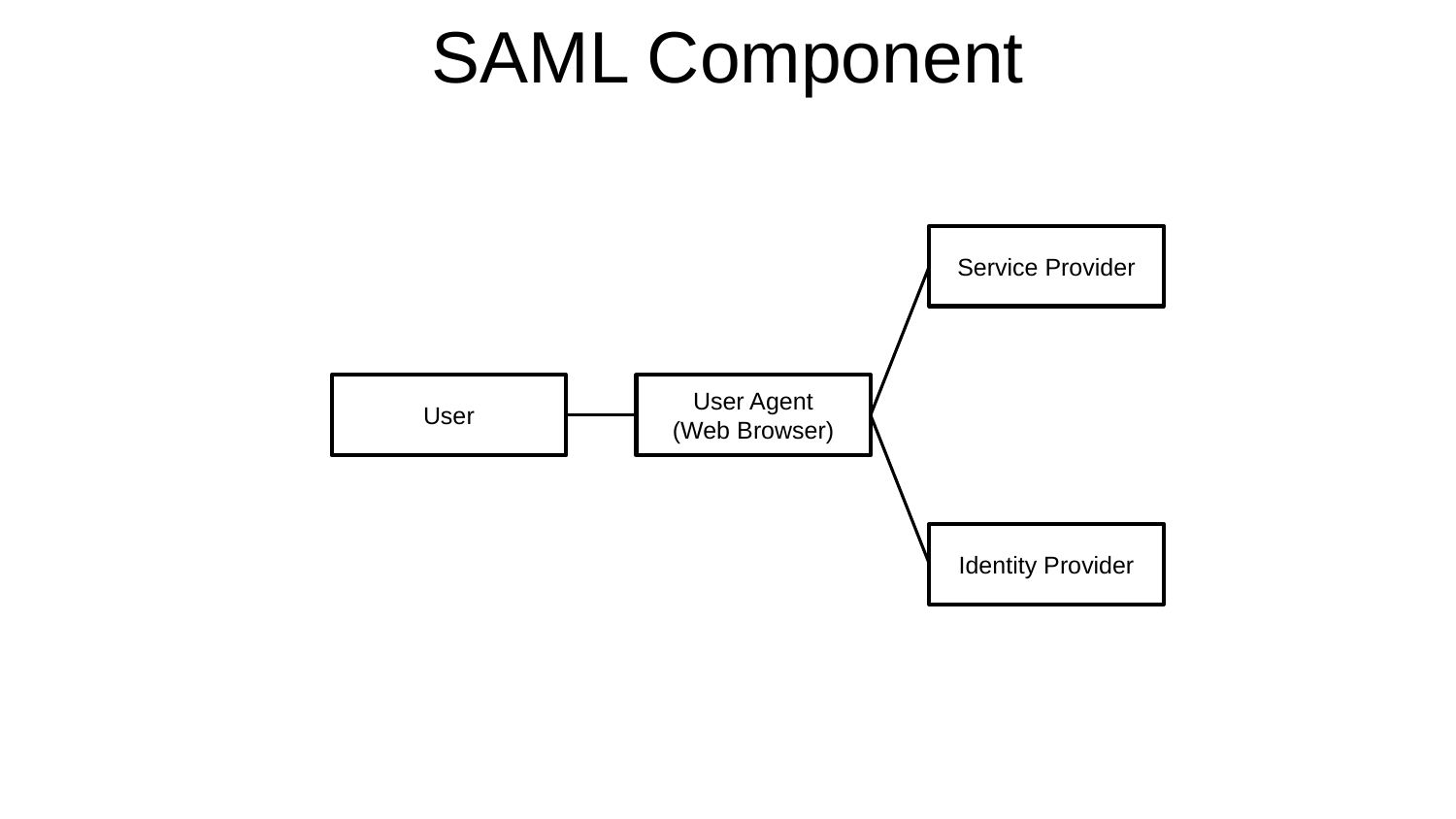

# SAML Component
Service Provider
User
User Agent
(Web Browser)
Identity Provider